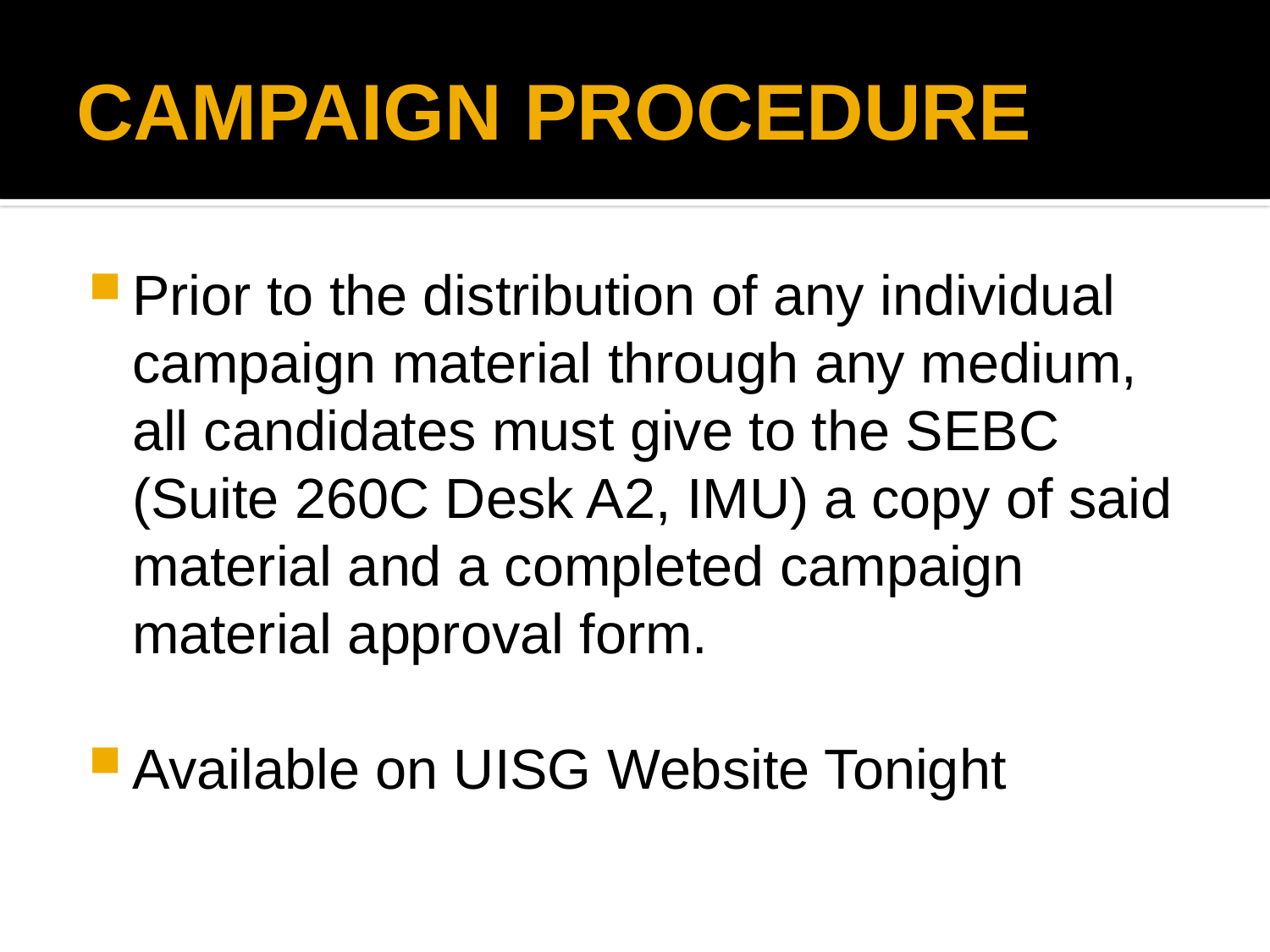

# CAMPAIGN PROCEDURE
Prior to the distribution of any individual campaign material through any medium, all candidates must give to the SEBC (Suite 260C Desk A2, IMU) a copy of said material and a completed campaign material approval form.

Available on UISG Website Tonight